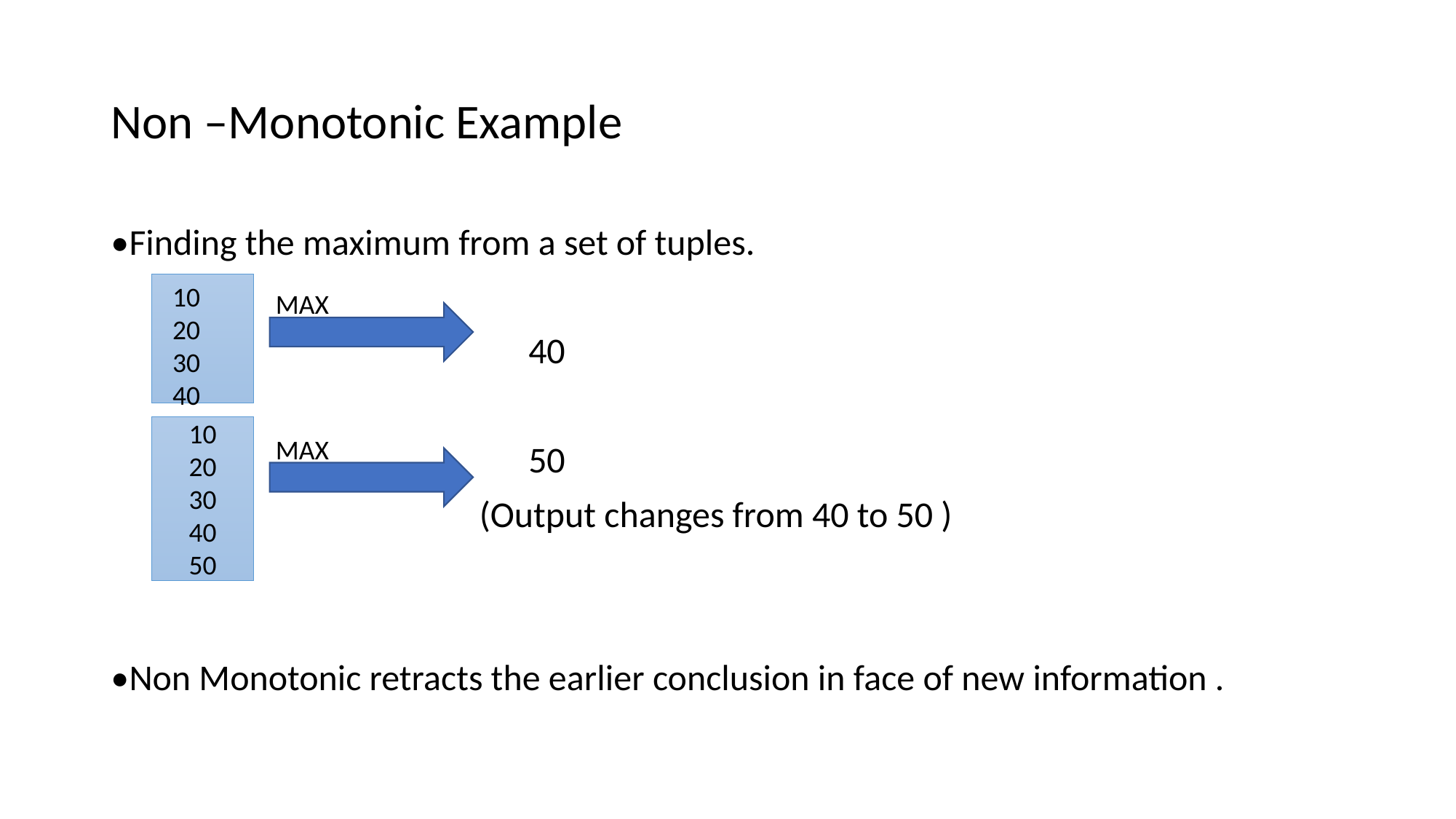

# Non –Monotonic Example
•Finding the maximum from a set of tuples.

                                                   40

                                                   50
                                             (Output changes from 40 to 50 )

•Non Monotonic retracts the earlier conclusion in face of new information .

10
20
30
40
MAX

10
20
30
40
50
MAX